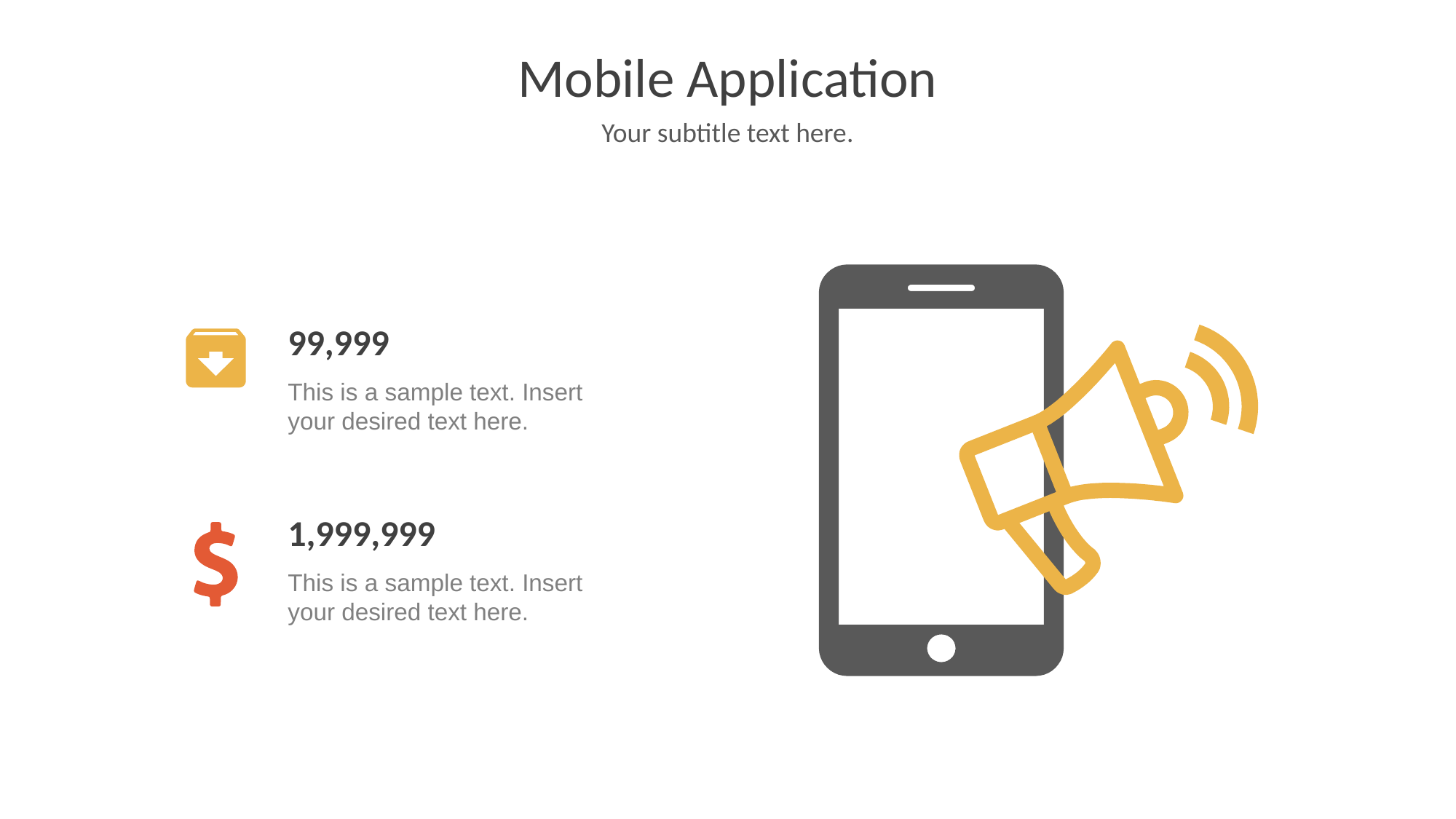

# Mobile Application
Your subtitle text here.

99,999
This is a sample text. Insert your desired text here.

1,999,999
This is a sample text. Insert your desired text here.